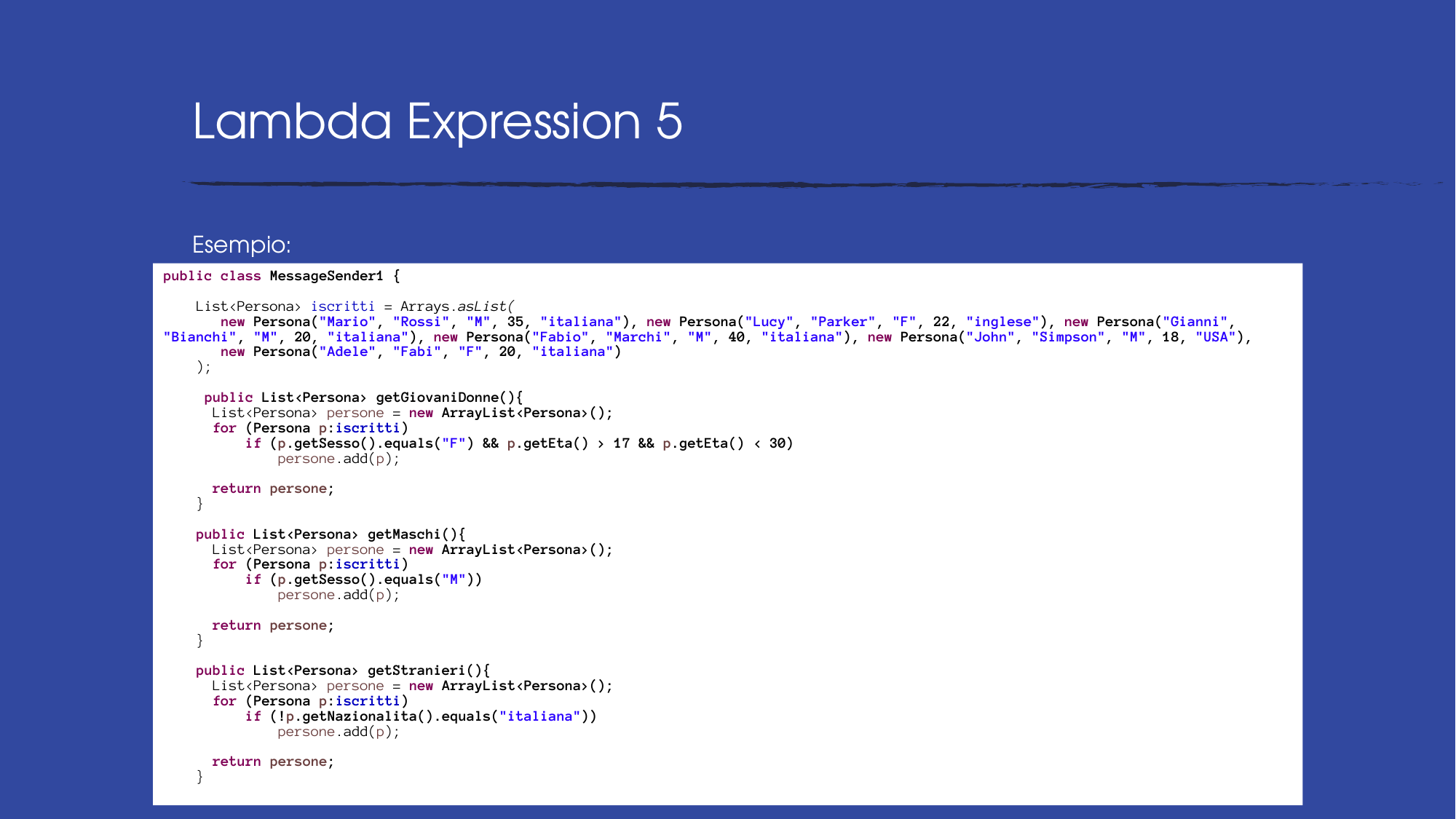

# Lambda Expression 5
Esempio:
public class MessageSender1 {

    List<Persona> iscritti = Arrays.asList(
       new Persona("Mario", "Rossi", "M", 35, "italiana"), new Persona("Lucy", "Parker", "F", 22, "inglese"), new Persona("Gianni", "Bianchi", "M", 20, "italiana"), new Persona("Fabio", "Marchi", "M", 40, "italiana"), new Persona("John", "Simpson", "M", 18, "USA"),
       new Persona("Adele", "Fabi", "F", 20, "italiana")
    );

     public List<Persona> getGiovaniDonne(){
      List<Persona> persone = new ArrayList<Persona>();
      for (Persona p:iscritti)
          if (p.getSesso().equals("F") && p.getEta() > 17 && p.getEta() < 30)
              persone.add(p);

      return persone;
    }

    public List<Persona> getMaschi(){
      List<Persona> persone = new ArrayList<Persona>();
      for (Persona p:iscritti)
          if (p.getSesso().equals("M"))
              persone.add(p);

      return persone;
    }

    public List<Persona> getStranieri(){
      List<Persona> persone = new ArrayList<Persona>();
      for (Persona p:iscritti)
          if (!p.getNazionalita().equals("italiana"))
              persone.add(p);

      return persone;
    }